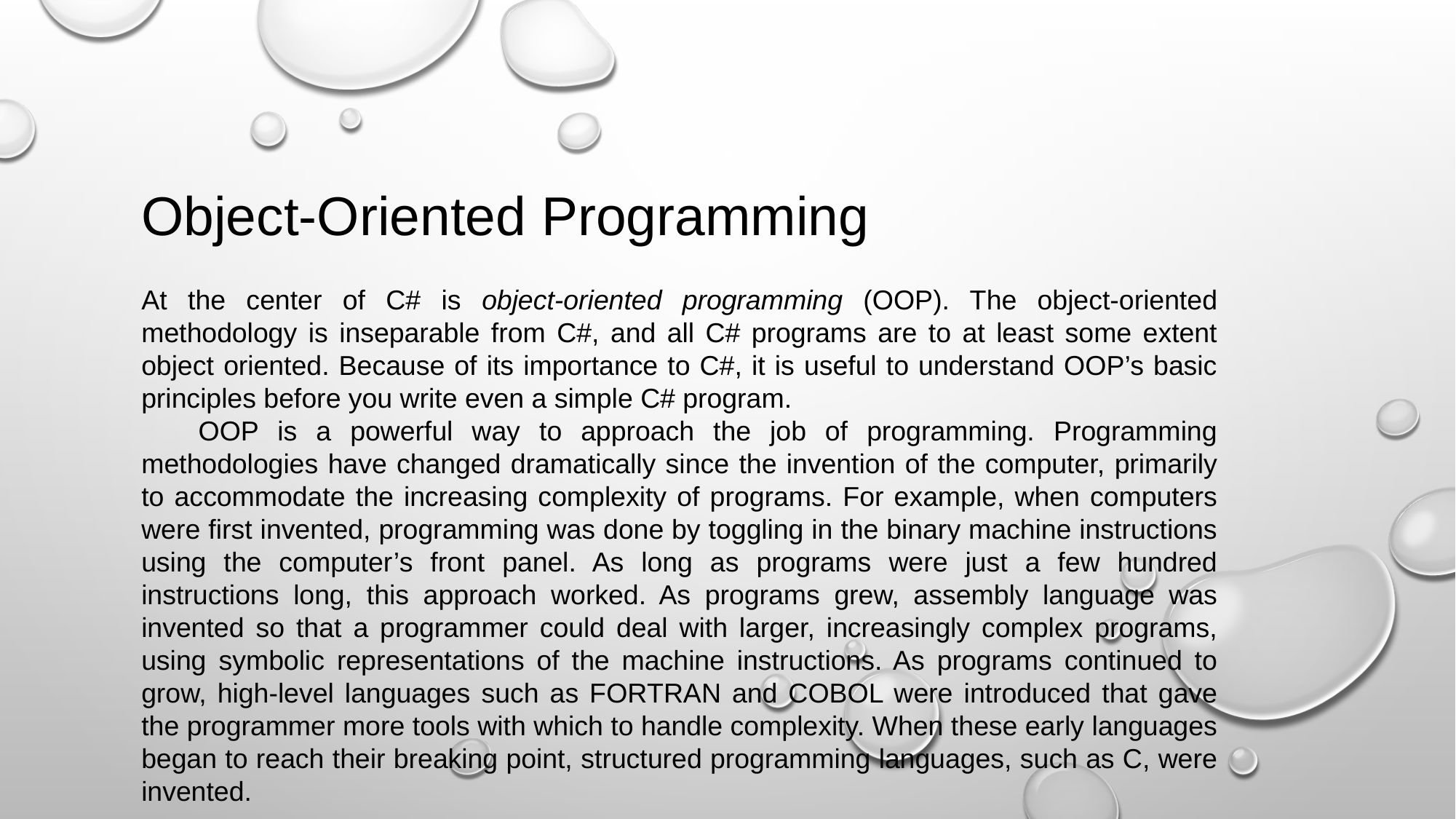

Object-Oriented Programming
At the center of C# is object-oriented programming (OOP). The object-oriented methodology is inseparable from C#, and all C# programs are to at least some extent object oriented. Because of its importance to C#, it is useful to understand OOP’s basic principles before you write even a simple C# program.
   OOP is a powerful way to approach the job of programming. Programming methodologies have changed dramatically since the invention of the computer, primarily to accommodate the increasing complexity of programs. For example, when computers were first invented, programming was done by toggling in the binary machine instructions using the computer’s front panel. As long as programs were just a few hundred instructions long, this approach worked. As programs grew, assembly language was invented so that a programmer could deal with larger, increasingly complex programs, using symbolic representations of the machine instructions. As programs continued to grow, high-level languages such as FORTRAN and COBOL were introduced that gave the programmer more tools with which to handle complexity. When these early languages began to reach their breaking point, structured programming languages, such as C, were invented.